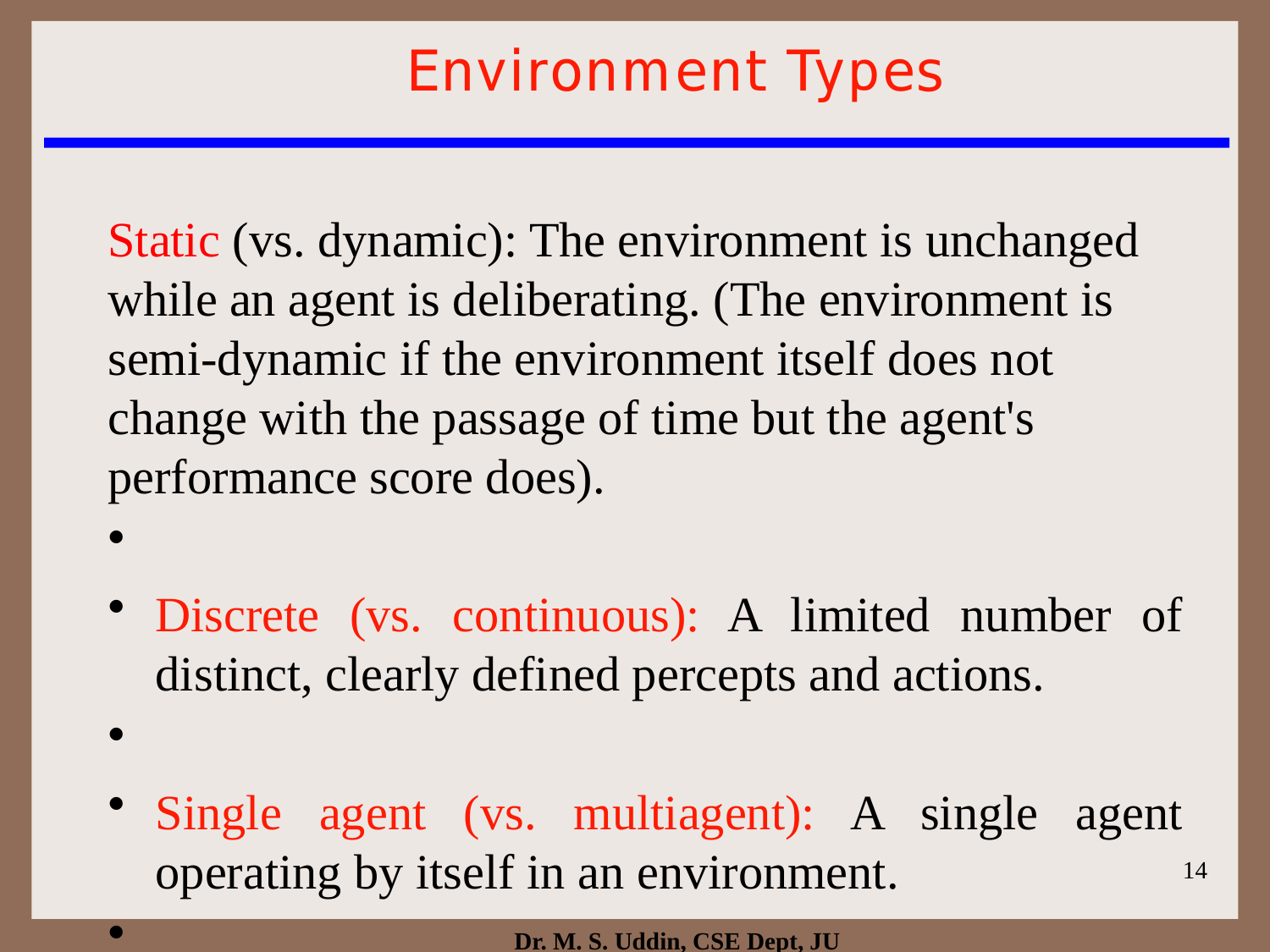

Environment Types
Static (vs. dynamic): The environment is unchanged while an agent is deliberating. (The environment is semi-dynamic if the environment itself does not change with the passage of time but the agent's performance score does).

Discrete (vs. continuous): A limited number of distinct, clearly defined percepts and actions.

Single agent (vs. multiagent): A single agent operating by itself in an environment.

14
Dr. M. S. Uddin, CSE Dept, JU